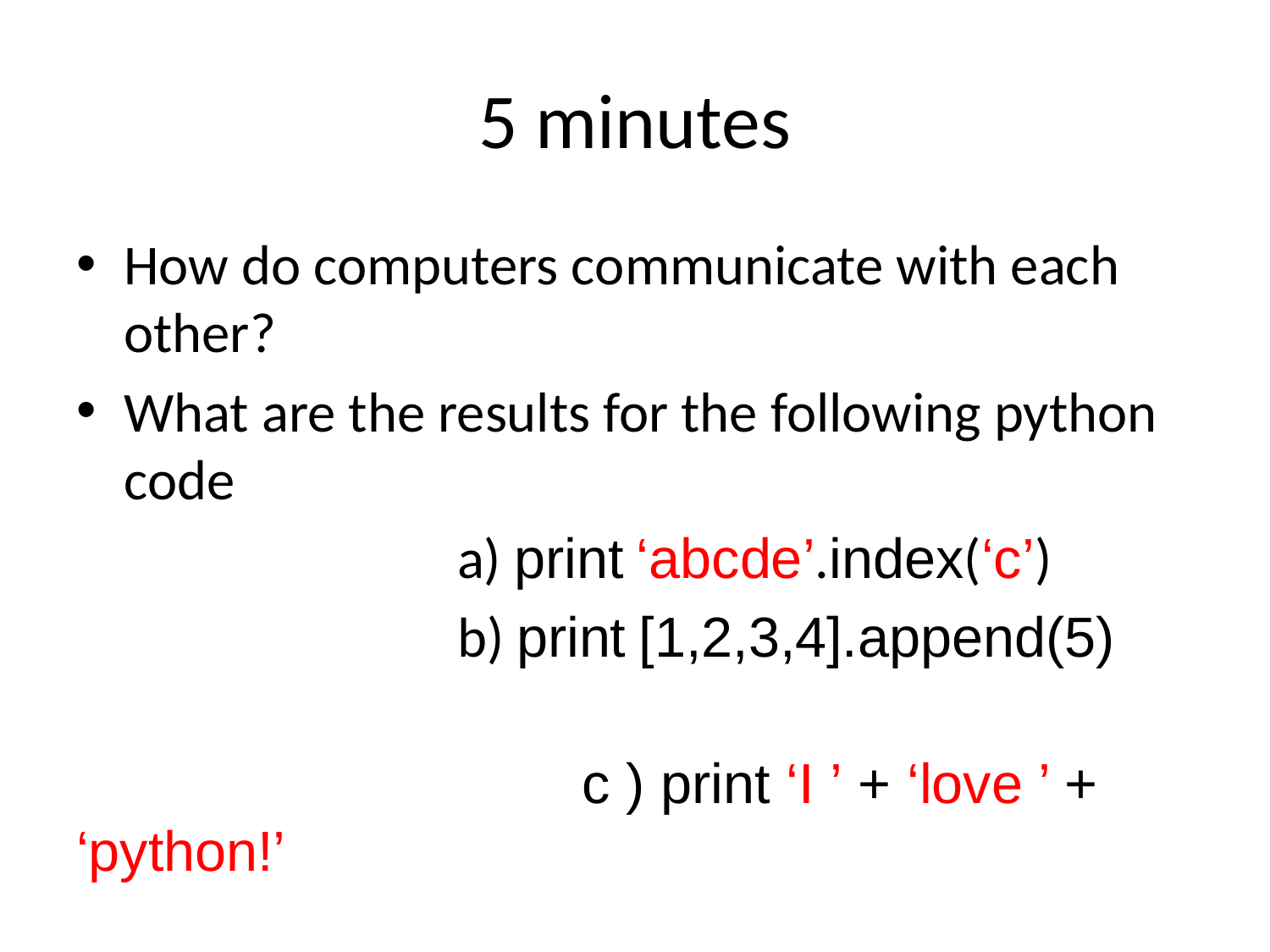

# 5 minutes
How do computers communicate with each other?
What are the results for the following python code
			a) print ‘abcde’.index(‘c’)
			b) print [1,2,3,4].append(5)
											        c ) print ‘I ’ + ‘love ’ + ‘python!’